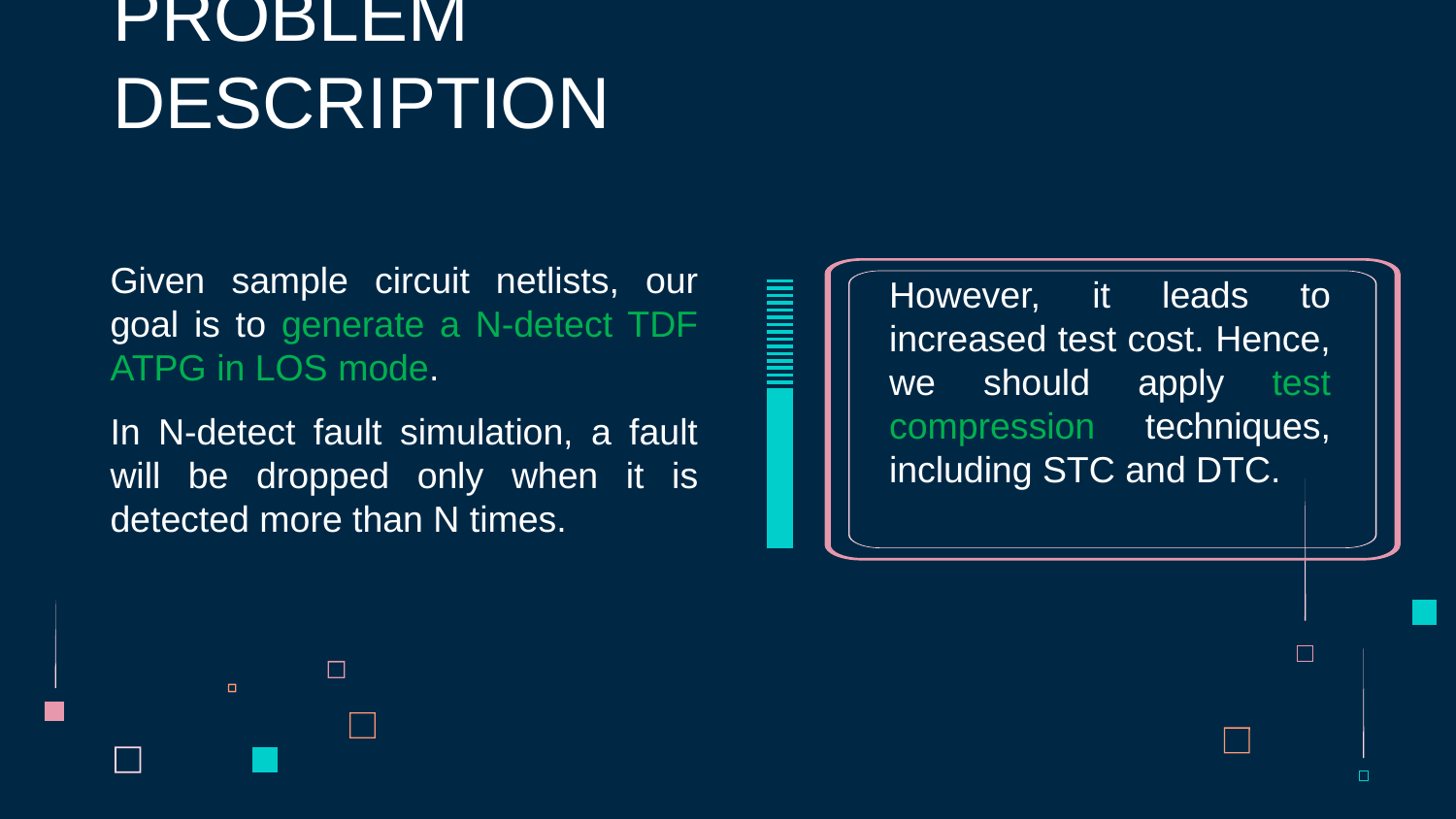

# PROBLEM DESCRIPTION
Given sample circuit netlists, our goal is to generate a N-detect TDF ATPG in LOS mode.
In N-detect fault simulation, a fault will be dropped only when it is detected more than N times.

However, it leads to increased test cost. Hence, we should apply test compression techniques, including STC and DTC.